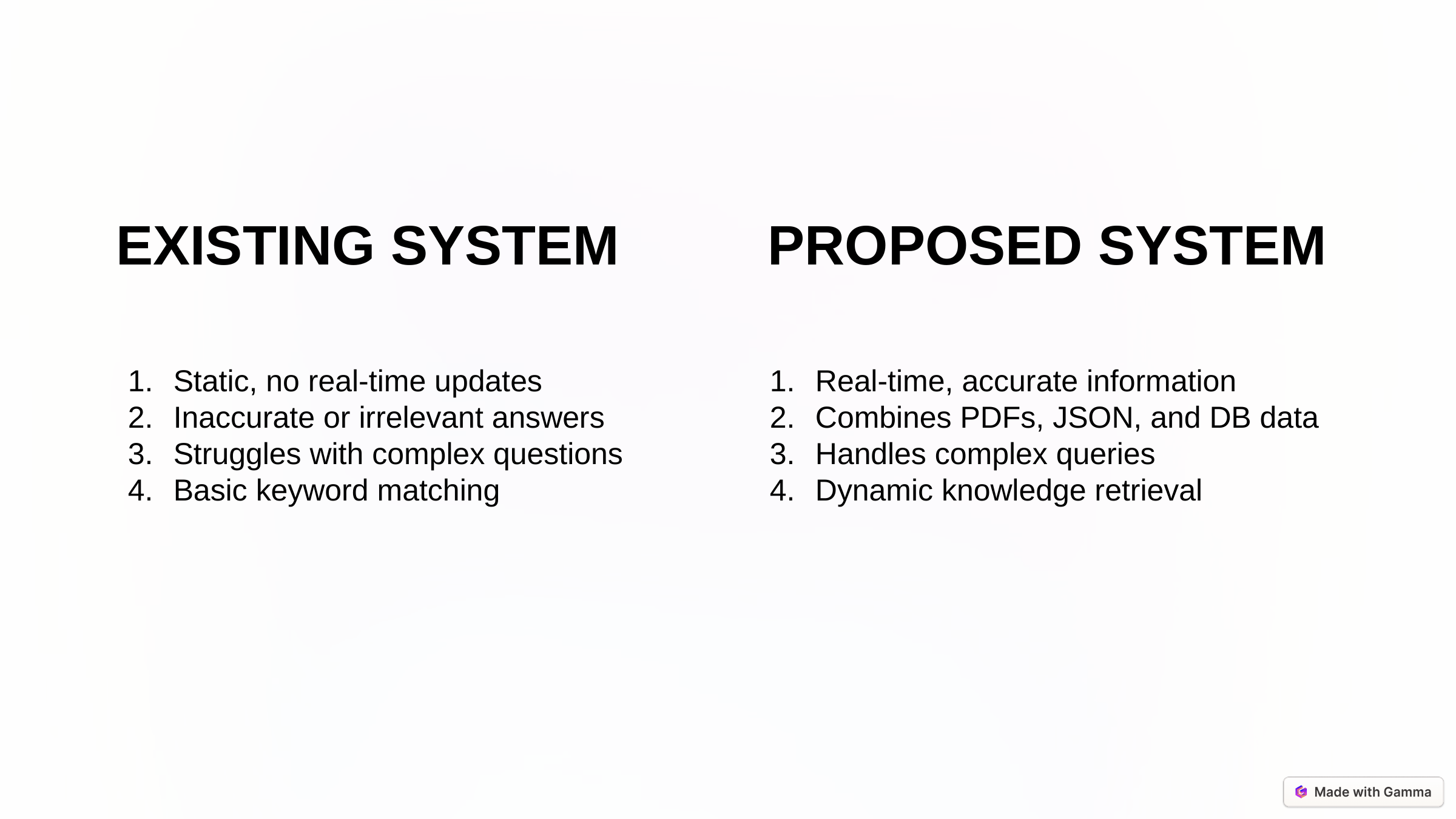

EXISTING SYSTEM
PROPOSED SYSTEM
Static, no real-time updates
Inaccurate or irrelevant answers
Struggles with complex questions
Basic keyword matching
Real-time, accurate information
Combines PDFs, JSON, and DB data
Handles complex queries
Dynamic knowledge retrieval